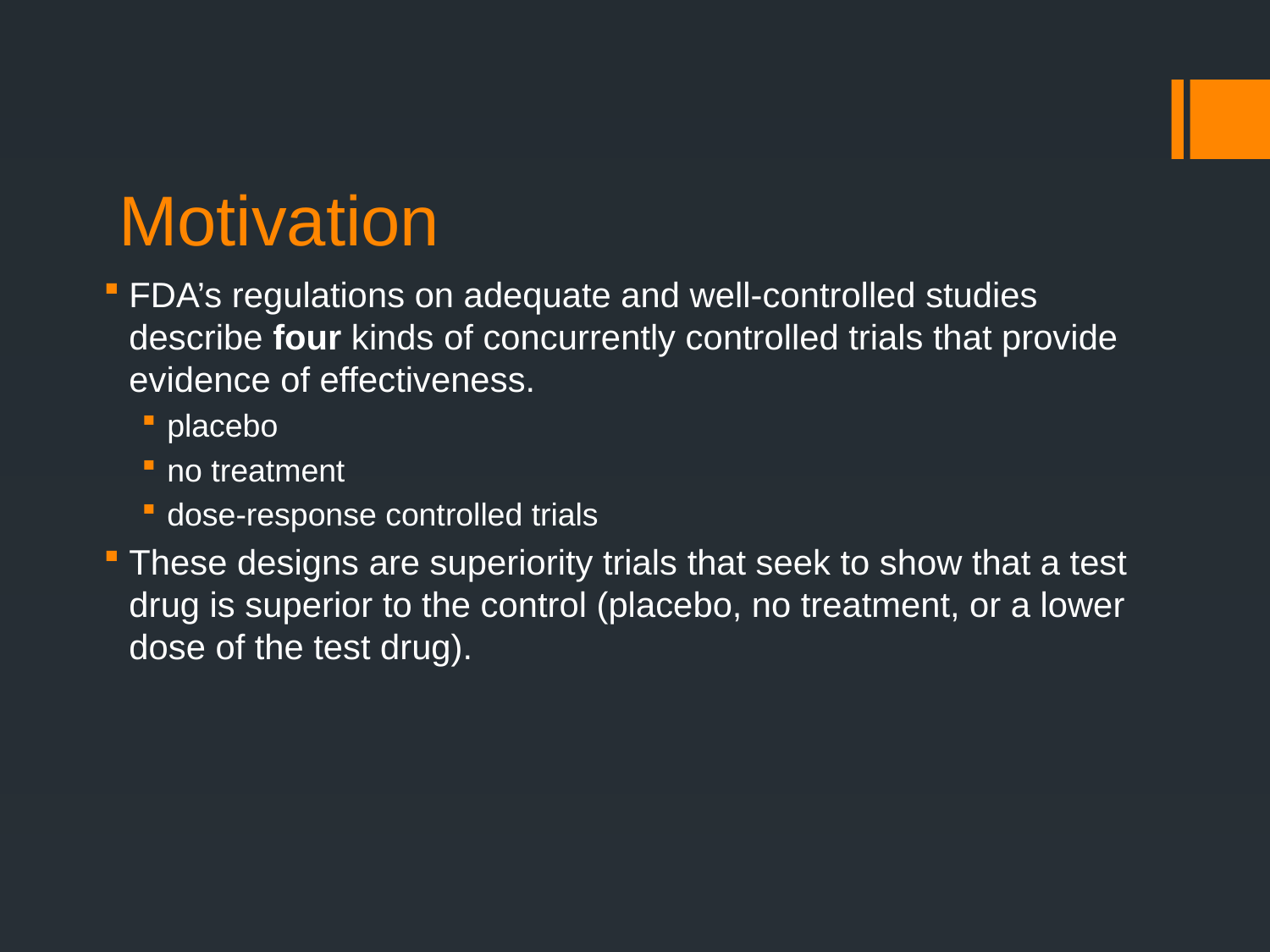

# Motivation
FDA’s regulations on adequate and well-controlled studies describe four kinds of concurrently controlled trials that provide evidence of effectiveness.
placebo
no treatment
dose-response controlled trials
These designs are superiority trials that seek to show that a test drug is superior to the control (placebo, no treatment, or a lower dose of the test drug).